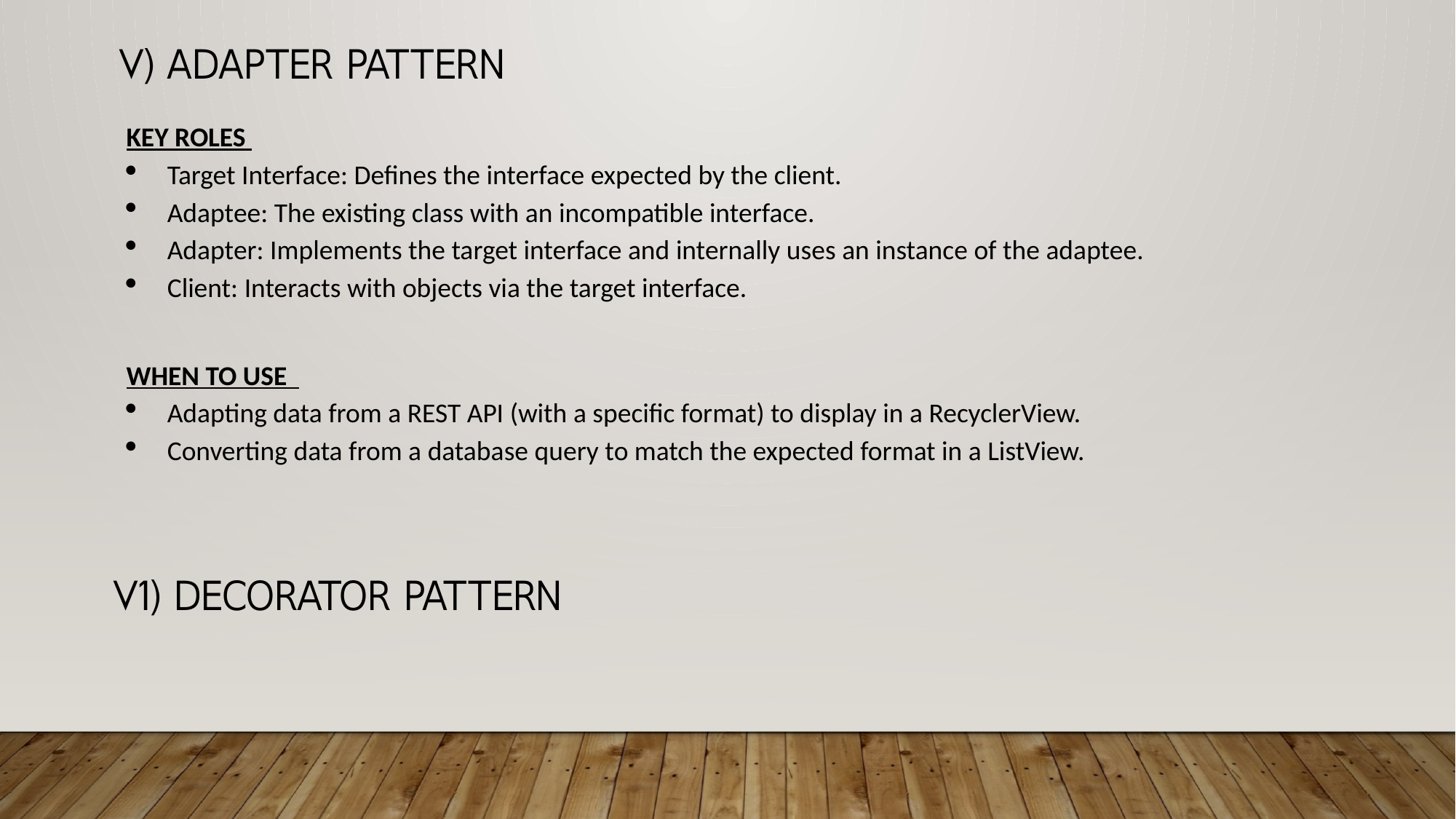

V) ADAPTER PATTERN
KEY ROLES
Target Interface: Defines the interface expected by the client.
Adaptee: The existing class with an incompatible interface.
Adapter: Implements the target interface and internally uses an instance of the adaptee.
Client: Interacts with objects via the target interface.
WHEN TO USE
Adapting data from a REST API (with a specific format) to display in a RecyclerView.
Converting data from a database query to match the expected format in a ListView.
V1) DECORATOR PATTERN